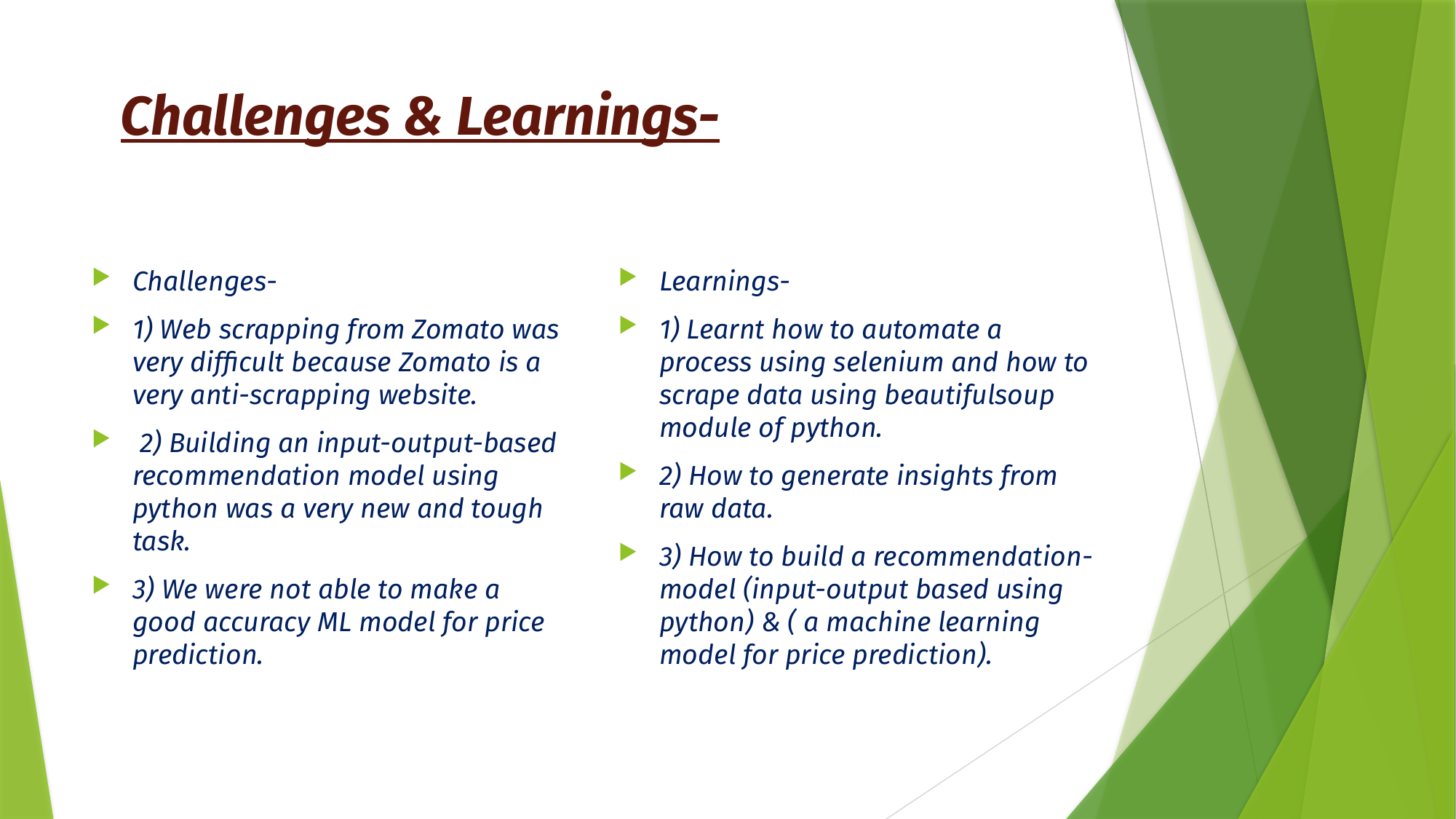

# Challenges & Learnings-
Challenges-
1) Web scrapping from Zomato was very difficult because Zomato is a very anti-scrapping website.
 2) Building an input-output-based recommendation model using python was a very new and tough task.
3) We were not able to make a good accuracy ML model for price prediction.
Learnings-
1) Learnt how to automate a process using selenium and how to scrape data using beautifulsoup module of python.
2) How to generate insights from raw data.
3) How to build a recommendation-model (input-output based using python) & ( a machine learning model for price prediction).